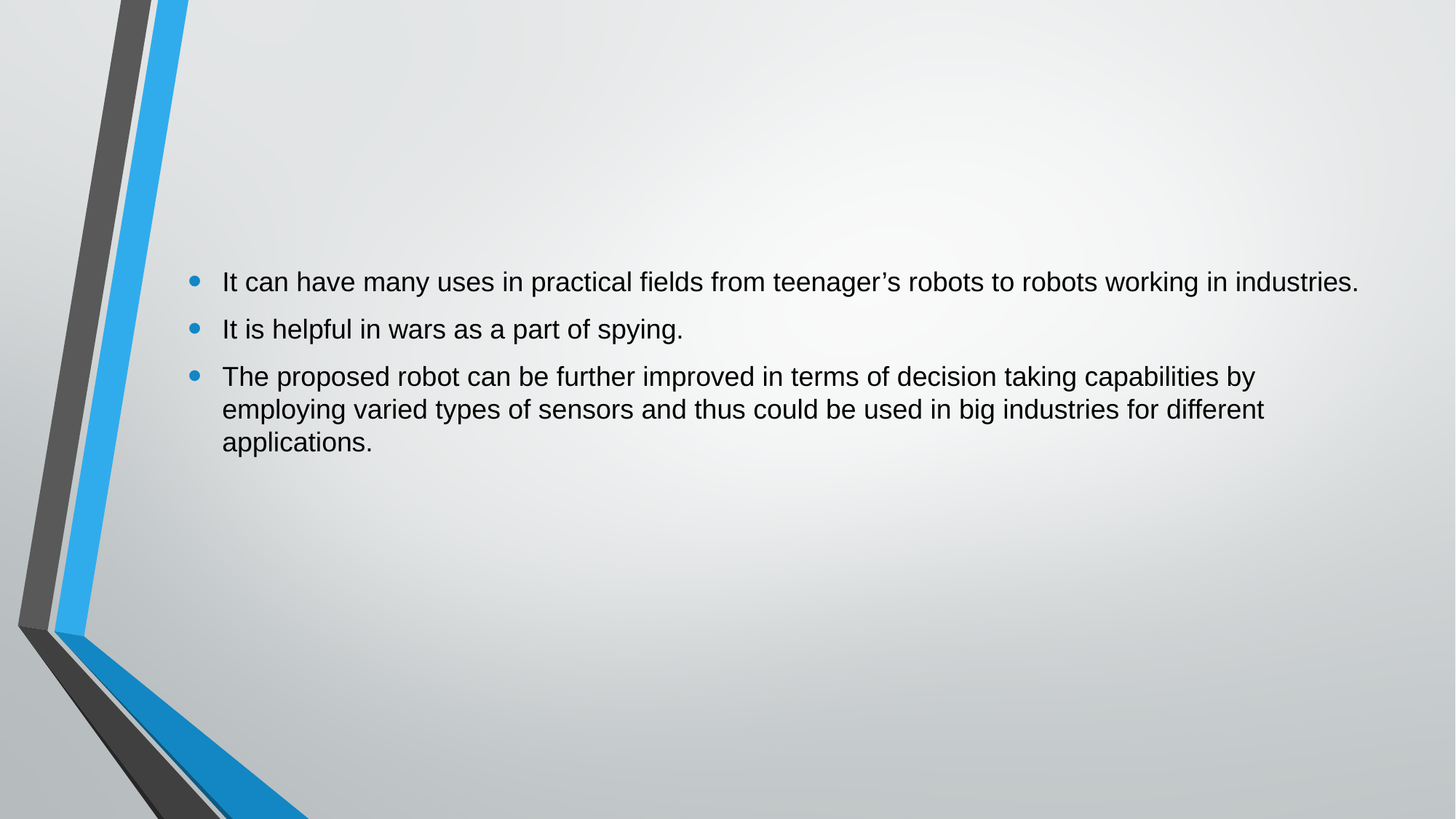

It can have many uses in practical fields from teenager’s robots to robots working in industries.
It is helpful in wars as a part of spying.
The proposed robot can be further improved in terms of decision taking capabilities by employing varied types of sensors and thus could be used in big industries for different applications.